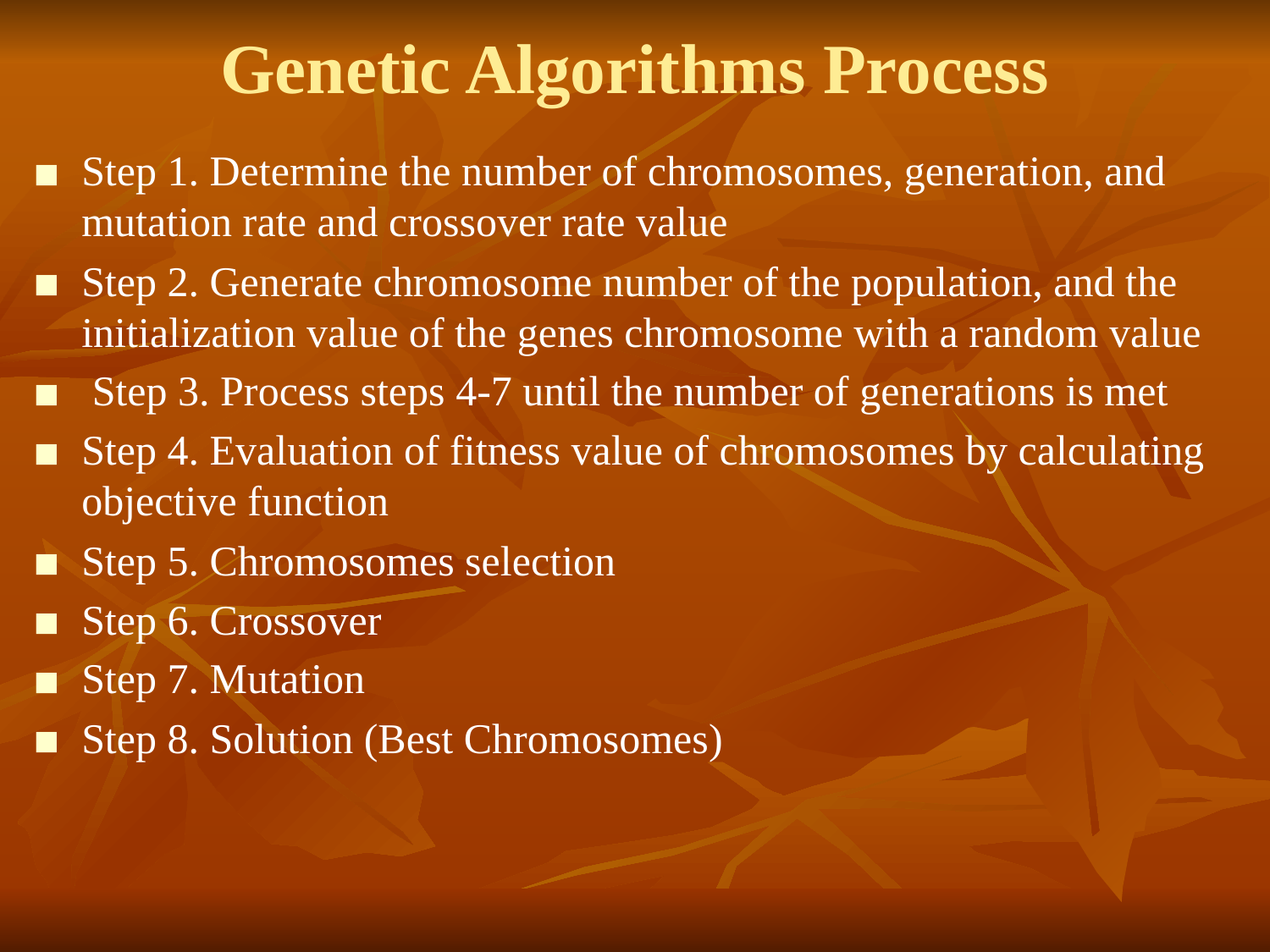

# Genetic Algorithms Process
Step 1. Determine the number of chromosomes, generation, and mutation rate and crossover rate value
Step 2. Generate chromosome number of the population, and the initialization value of the genes chromosome with a random value
 Step 3. Process steps 4-7 until the number of generations is met
Step 4. Evaluation of fitness value of chromosomes by calculating objective function
Step 5. Chromosomes selection
Step 6. Crossover
Step 7. Mutation
Step 8. Solution (Best Chromosomes)